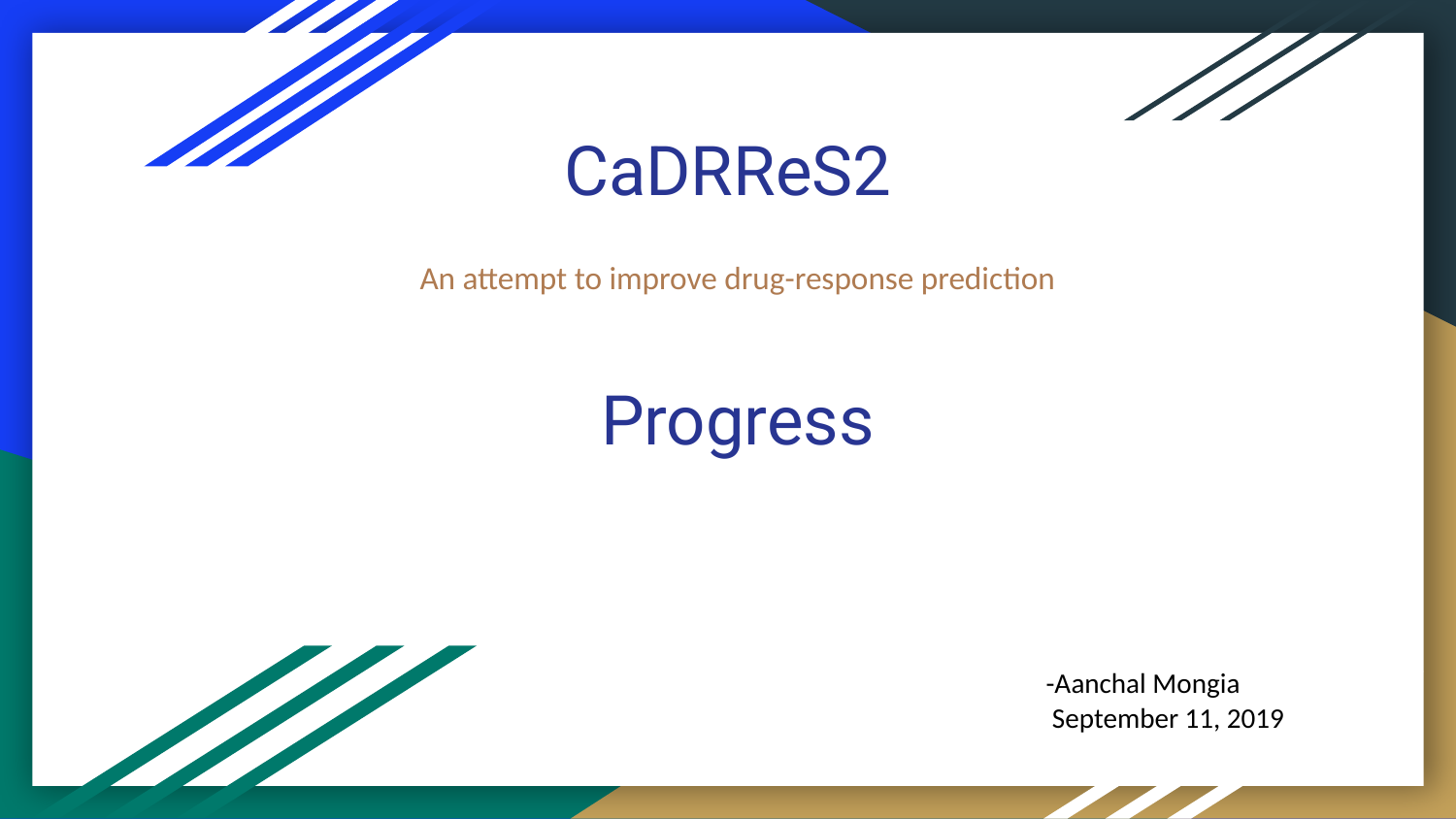

# CaDRReS2

An attempt to improve drug-response prediction

Progress

-Aanchal Mongia
 September 11, 2019